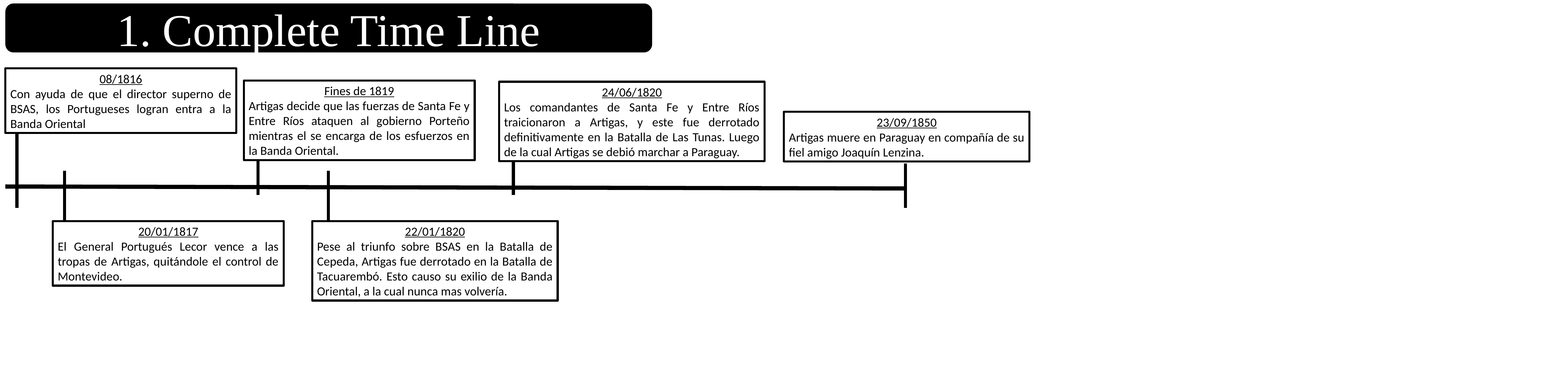

1. Complete Time Line
08/1816
Con ayuda de que el director superno de BSAS, los Portugueses logran entra a la Banda Oriental
Fines de 1819
Artigas decide que las fuerzas de Santa Fe y Entre Ríos ataquen al gobierno Porteño mientras el se encarga de los esfuerzos en la Banda Oriental.
24/06/1820
Los comandantes de Santa Fe y Entre Ríos traicionaron a Artigas, y este fue derrotado definitivamente en la Batalla de Las Tunas. Luego de la cual Artigas se debió marchar a Paraguay.
23/09/1850
Artigas muere en Paraguay en compañía de su fiel amigo Joaquín Lenzina.
22/01/1820
Pese al triunfo sobre BSAS en la Batalla de Cepeda, Artigas fue derrotado en la Batalla de Tacuarembó. Esto causo su exilio de la Banda Oriental, a la cual nunca mas volvería.
20/01/1817
El General Portugués Lecor vence a las tropas de Artigas, quitándole el control de Montevideo.